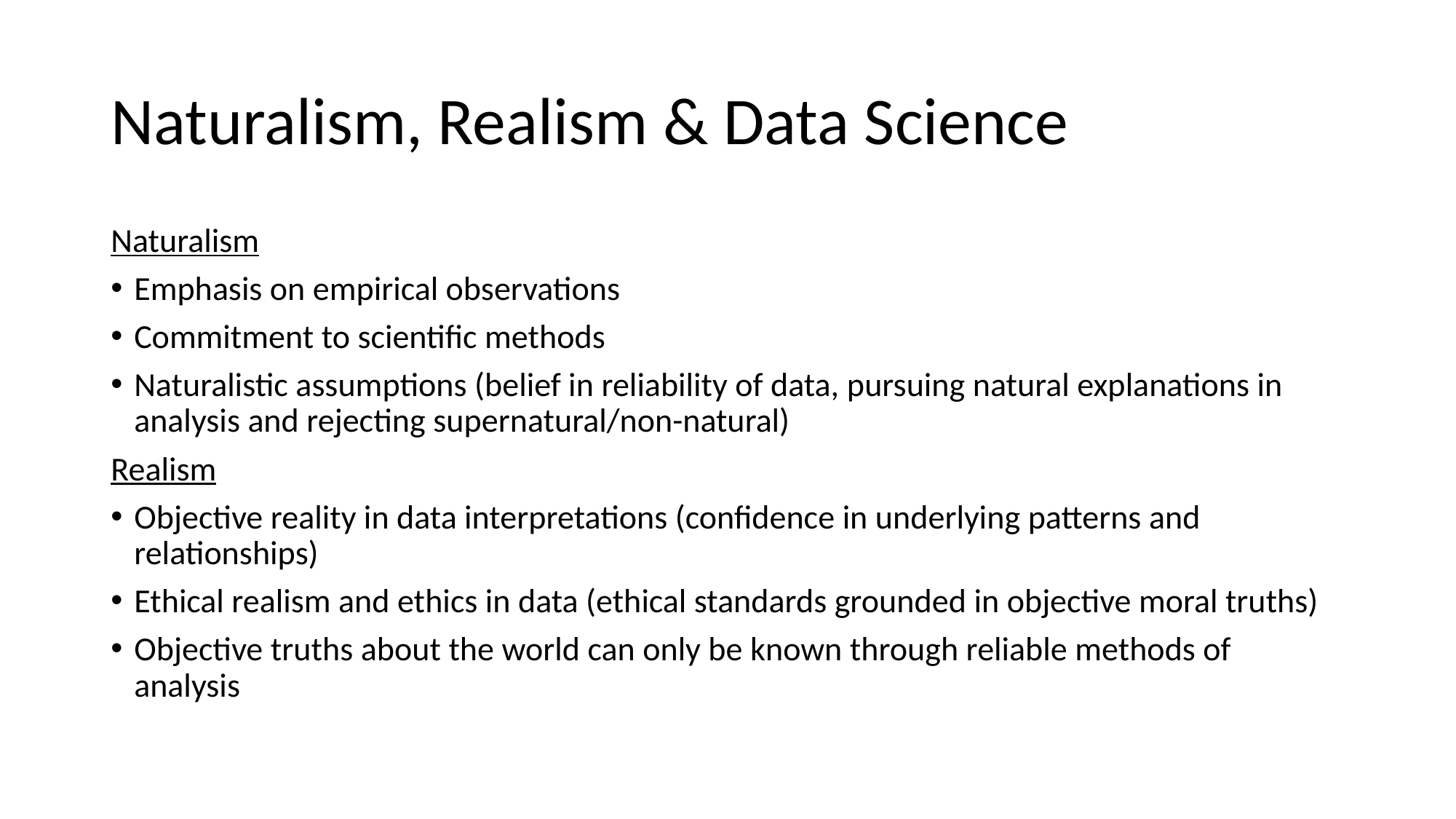

# Naturalism, Realism & Data Science
Naturalism
Emphasis on empirical observations
Commitment to scientific methods
Naturalistic assumptions (belief in reliability of data, pursuing natural explanations in analysis and rejecting supernatural/non-natural)
Realism
Objective reality in data interpretations (confidence in underlying patterns and relationships)
Ethical realism and ethics in data (ethical standards grounded in objective moral truths)
Objective truths about the world can only be known through reliable methods of analysis